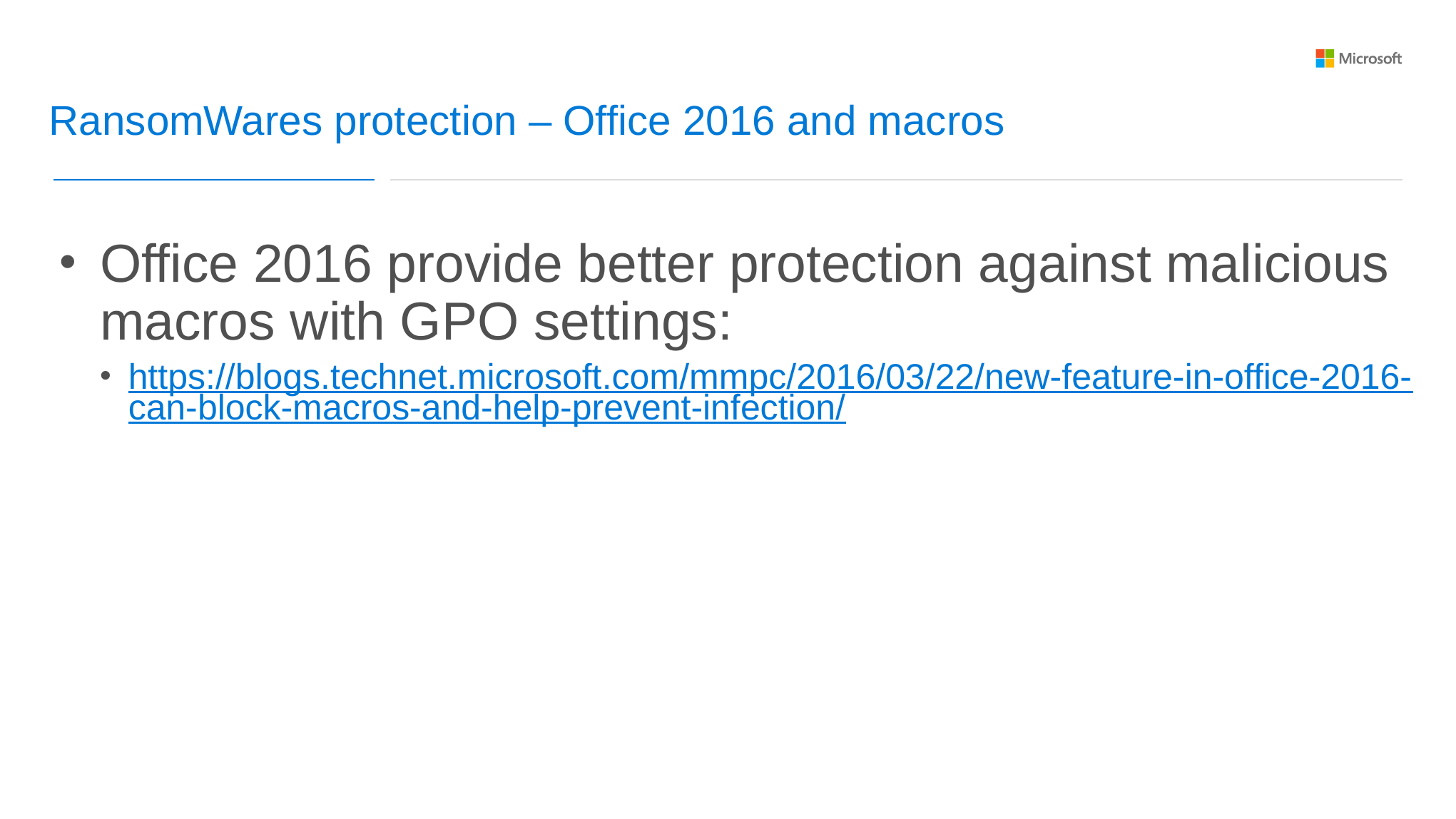

RansomWares protection – Office 2016 and macros
Office 2016 provide better protection against malicious macros with GPO settings:
https://blogs.technet.microsoft.com/mmpc/2016/03/22/new-feature-in-office-2016-can-block-macros-and-help-prevent-infection/